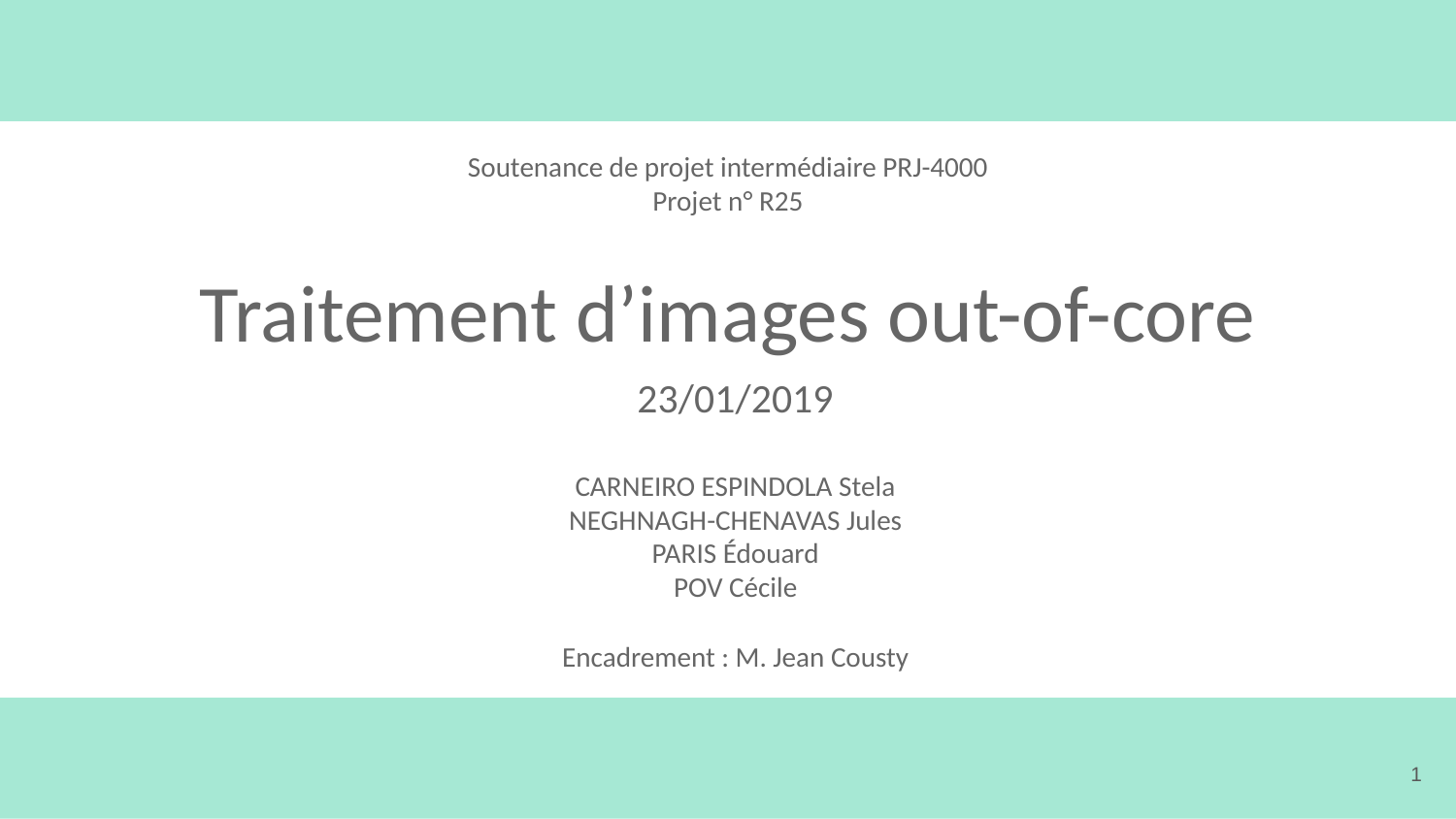

Soutenance de projet intermédiaire PRJ-4000
Projet n° R25

# Traitement d’images out-of-core
23/01/2019
CARNEIRO ESPINDOLA Stela
NEGHNAGH-CHENAVAS Jules
PARIS Édouard
POV Cécile
Encadrement : M. Jean Cousty

1